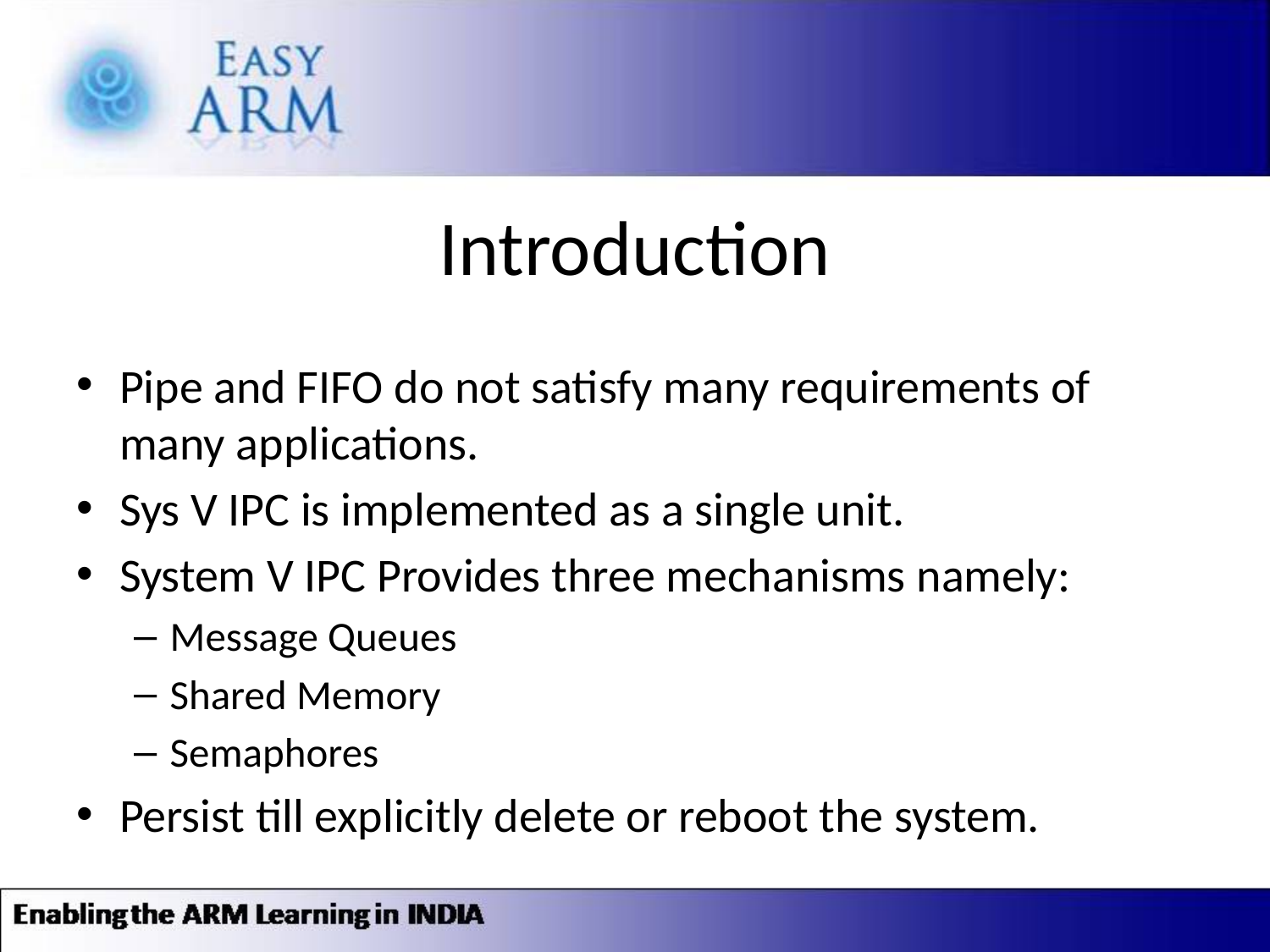

# Introduction
Pipe and FIFO do not satisfy many requirements of many applications.
Sys V IPC is implemented as a single unit.
System V IPC Provides three mechanisms namely:
Message Queues
Shared Memory
Semaphores
Persist till explicitly delete or reboot the system.